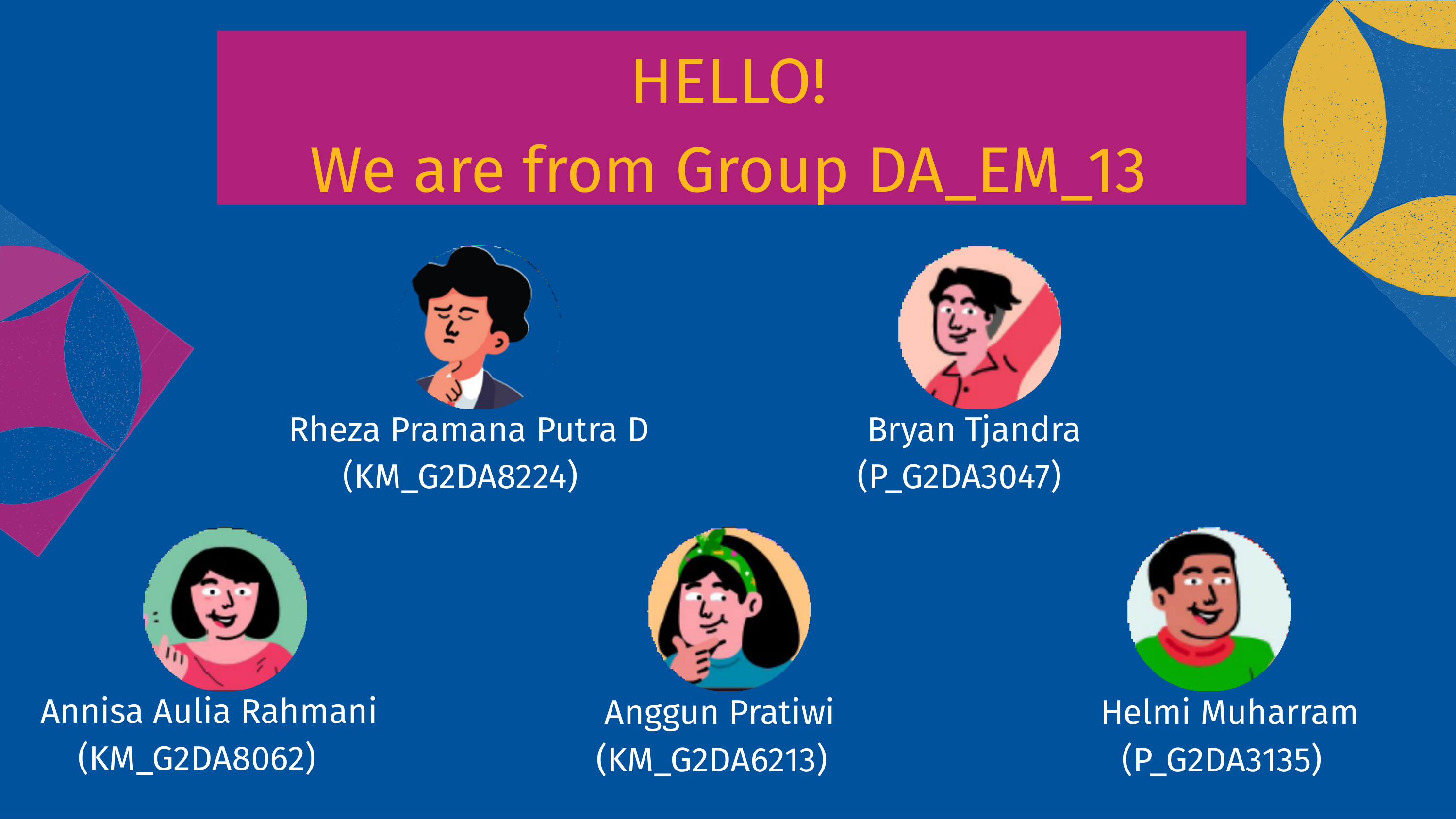

HELLO!
We are from Group DA_EM_13
Rheza Pramana Putra D  (KM_G2DA8224)
Bryan Tjandra  (P_G2DA3047)
Annisa Aulia Rahmani  (KM_G2DA8062)
Anggun Pratiwi  (KM_G2DA6213)
Helmi Muharram  (P_G2DA3135)